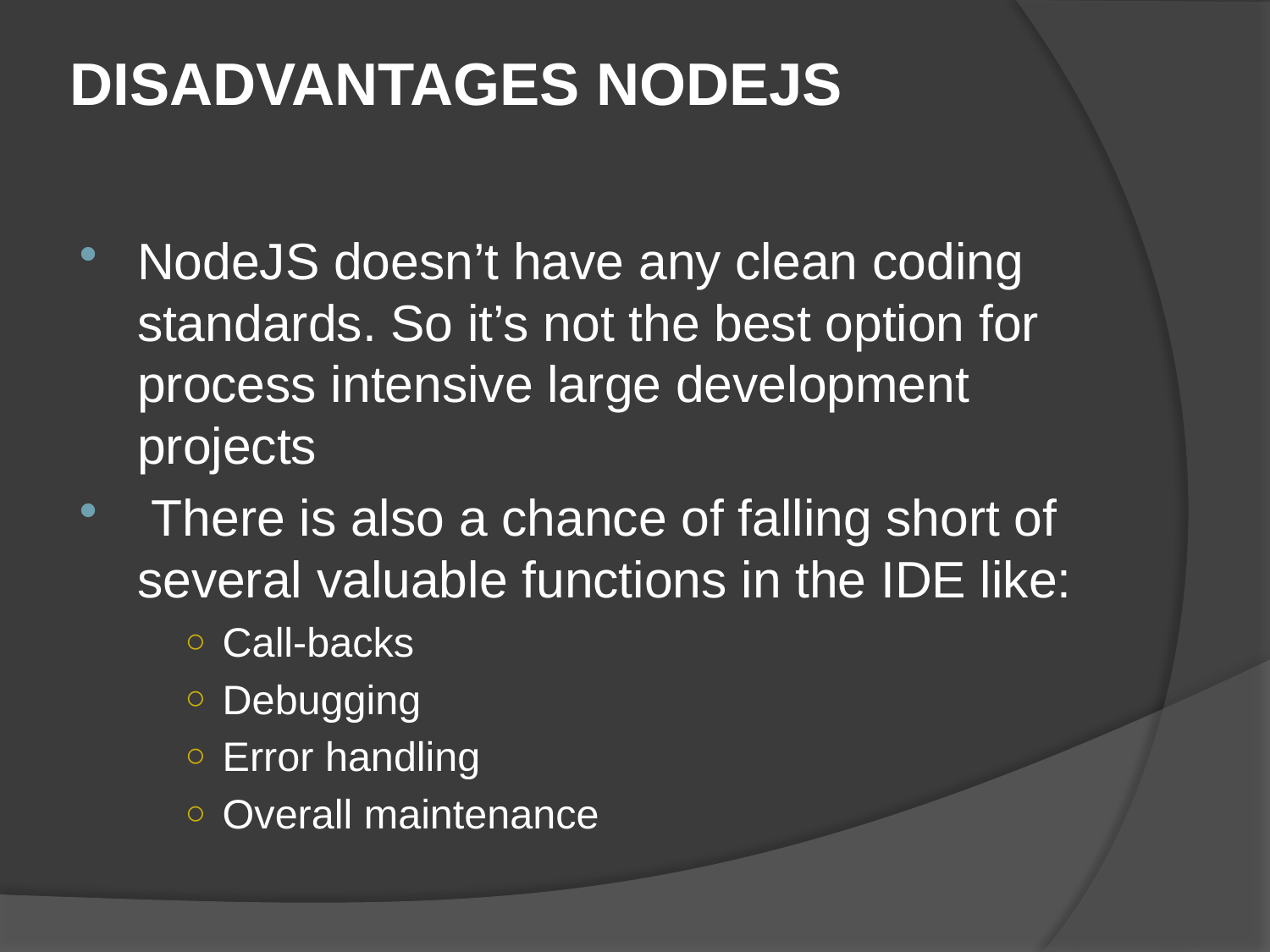

# DISADVANTAGES NODEJS
NodeJS doesn’t have any clean coding standards. So it’s not the best option for process intensive large development projects
 There is also a chance of falling short of several valuable functions in the IDE like:
Call-backs
Debugging
Error handling
Overall maintenance